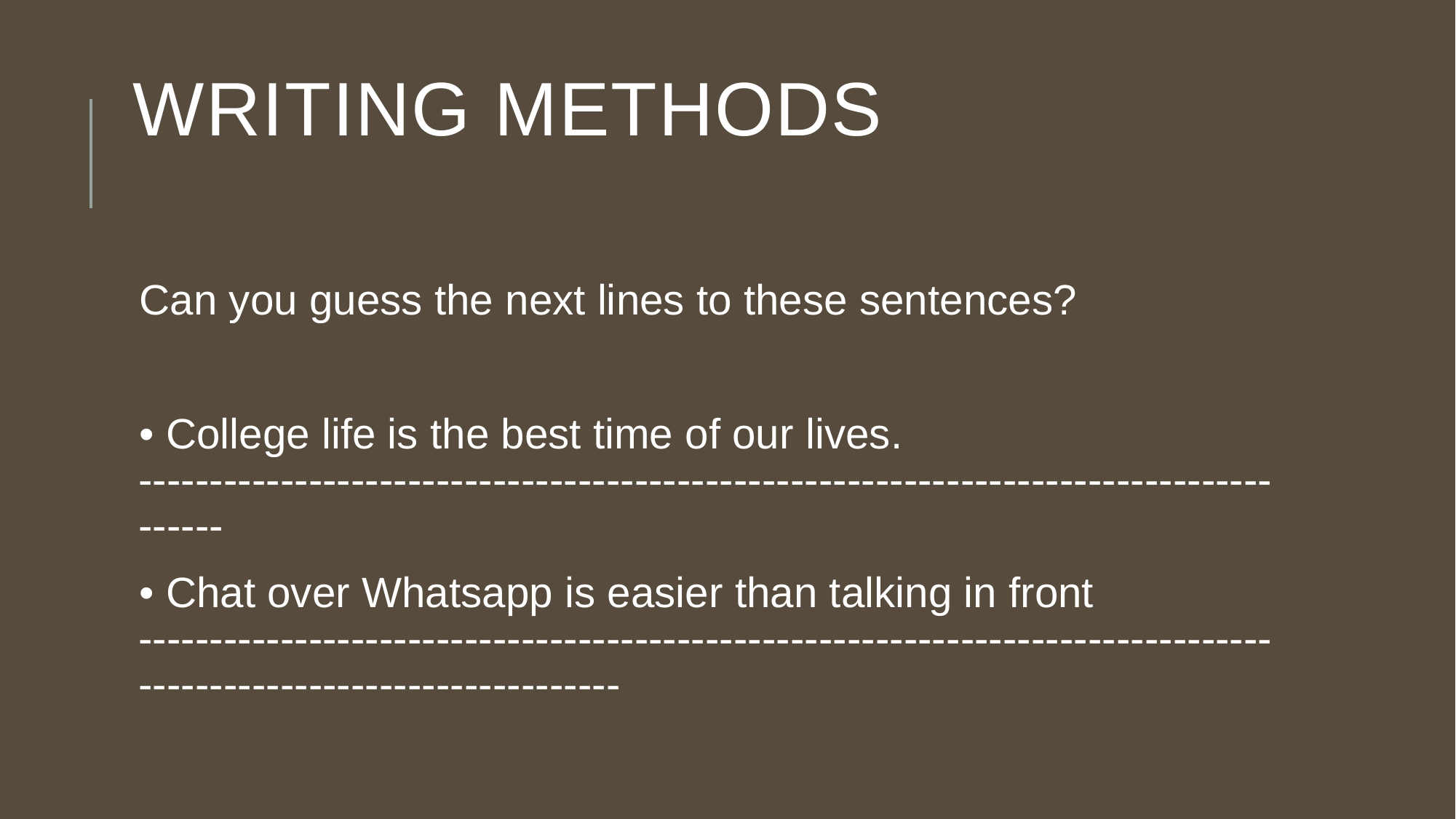

# Writing Methods
Can you guess the next lines to these sentences?

• College life is the best time of our lives. --------------------------------------------------------------------------------------
• Chat over Whatsapp is easier than talking in front ------------------------------------------------------------------------------------------------------------------